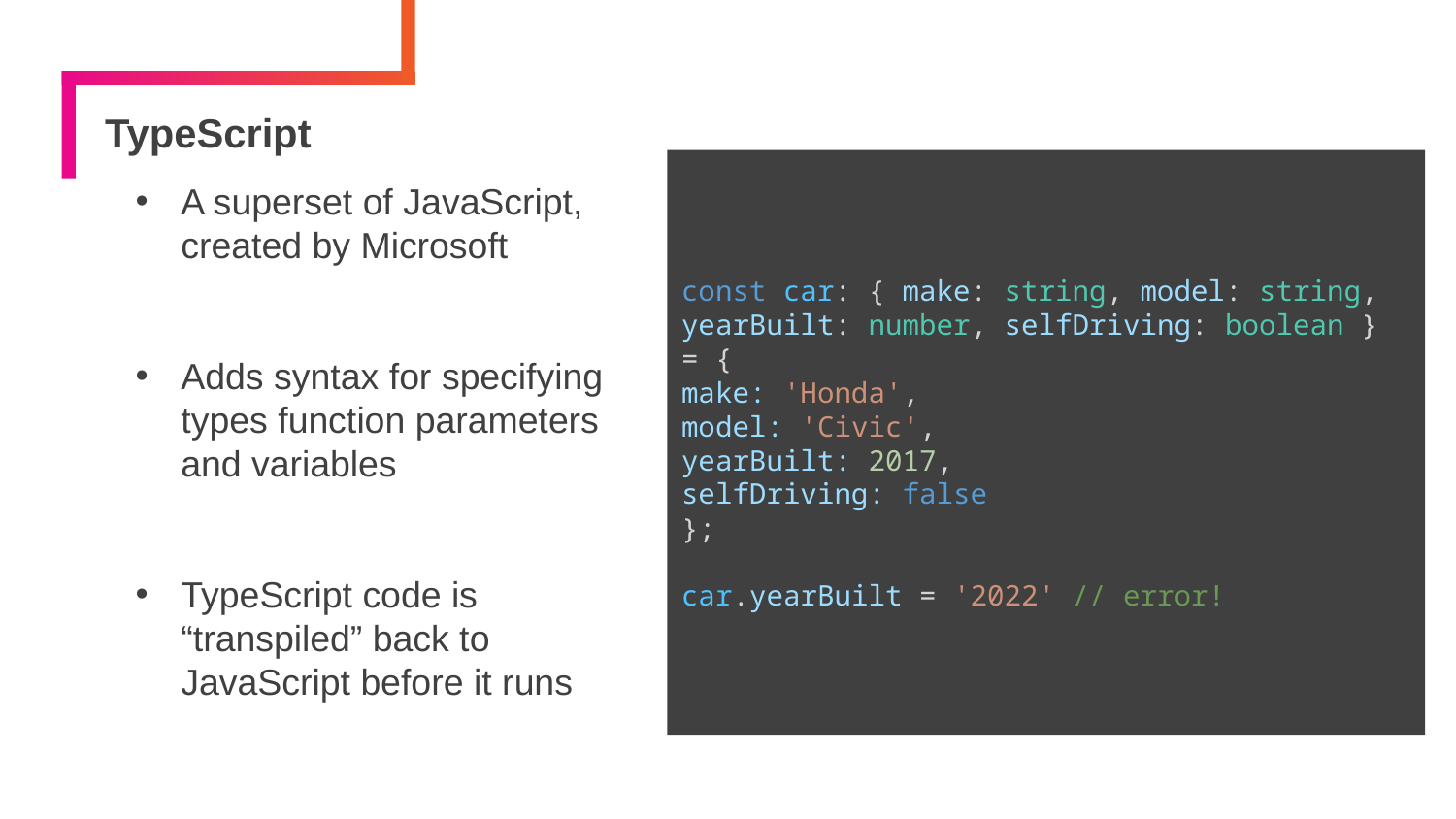

# TypeScript
const car: { make: string, model: string, yearBuilt: number, selfDriving: boolean } = {
make: 'Honda',
model: 'Civic',
yearBuilt: 2017,
selfDriving: false
};
car.yearBuilt = '2022' // error!

A superset of JavaScript, created by Microsoft

Adds syntax for specifying types function parameters and variables

TypeScript code is “transpiled” back to JavaScript before it runs

17